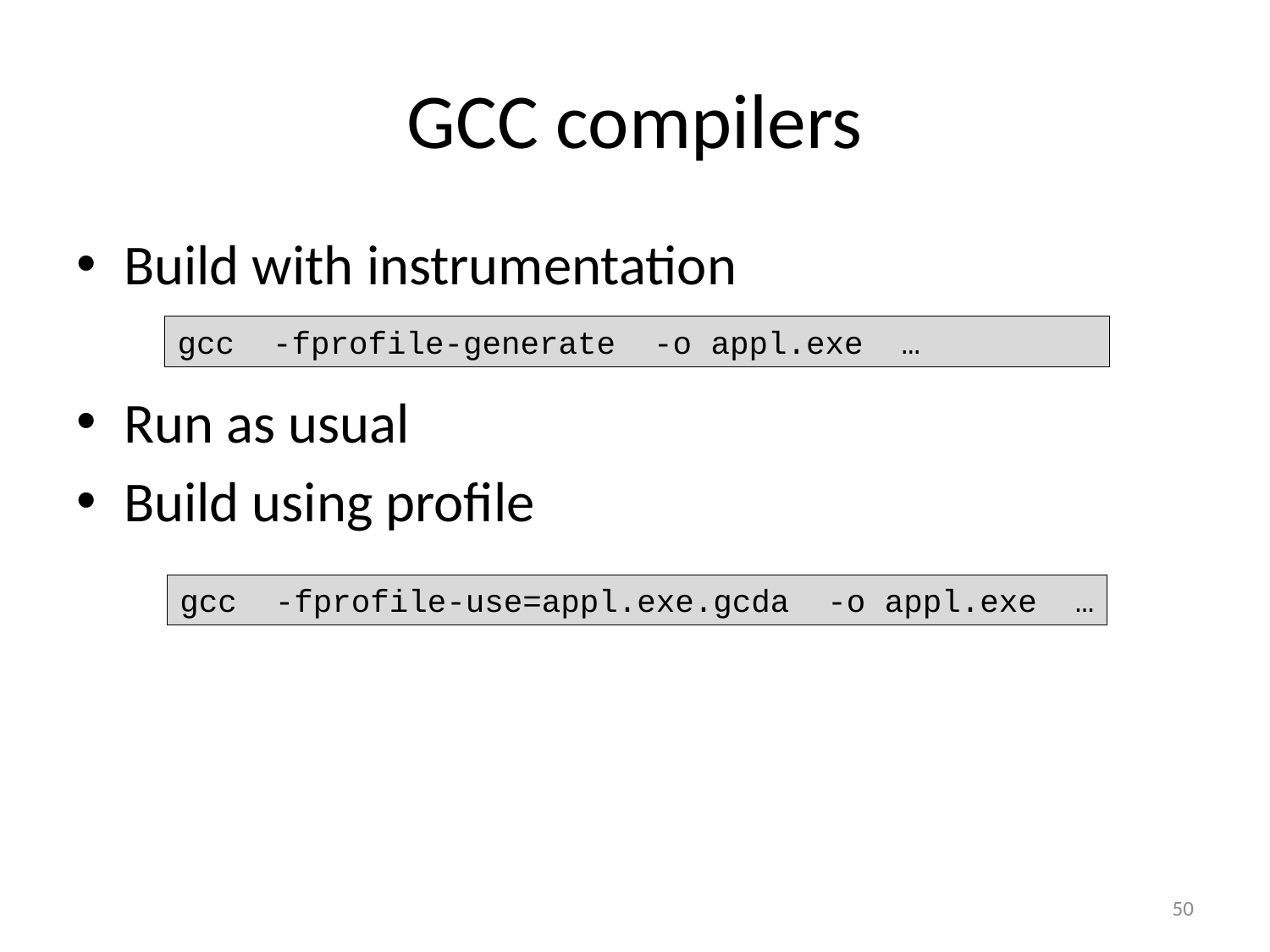

# GCC compilers
Build with instrumentation

Run as usual
Build using profile
gcc  -fprofile-generate  -o appl.exe  …
gcc  -fprofile-use=appl.exe.gcda  -o appl.exe  …
50